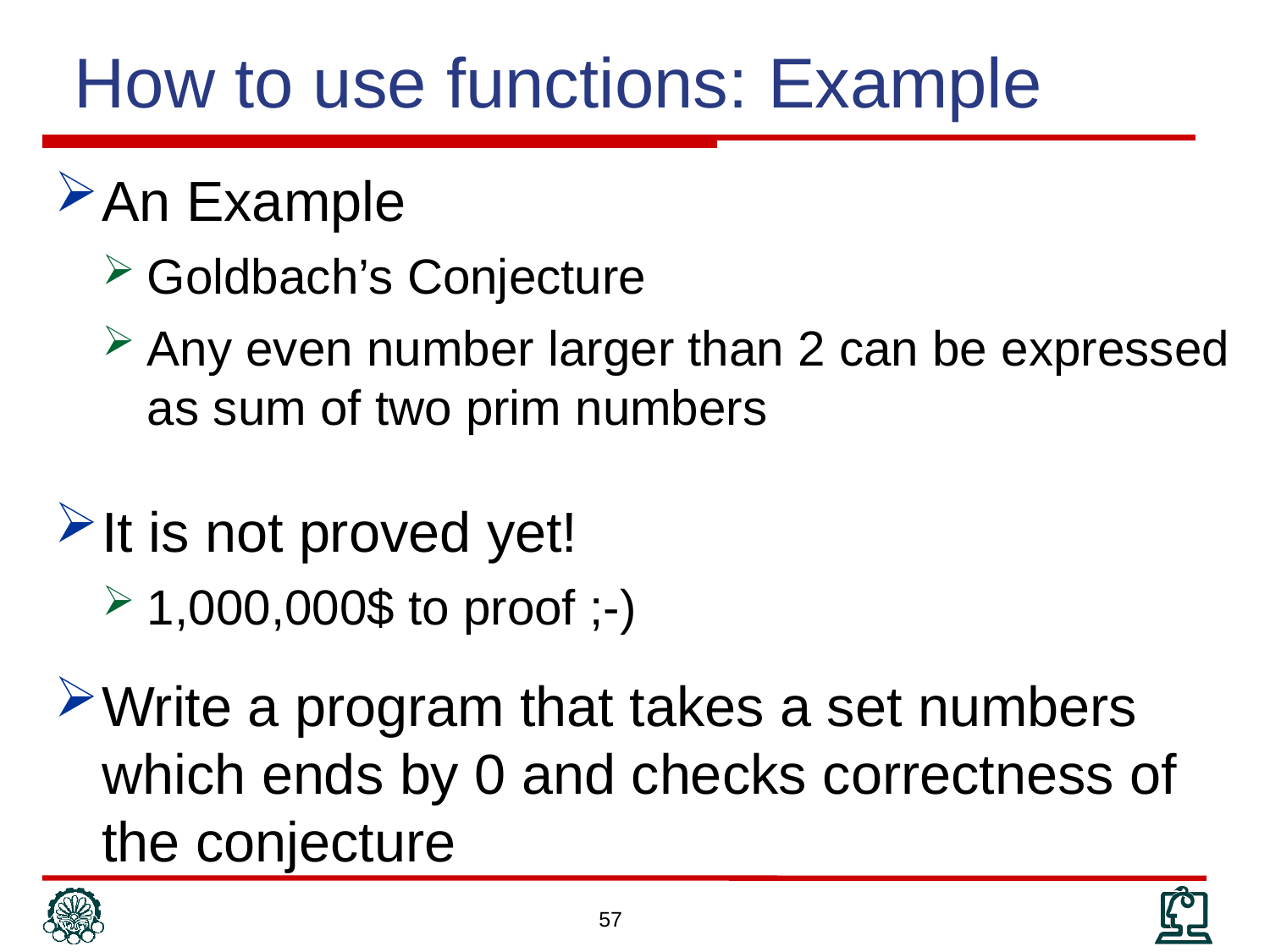

How to use functions: Example
An Example
Goldbach’s Conjecture
Any even number larger than 2 can be expressed as sum of two prim numbers

It is not proved yet!
1,000,000$ to proof ;-)
Write a program that takes a set numbers which ends by 0 and checks correctness of the conjecture
57